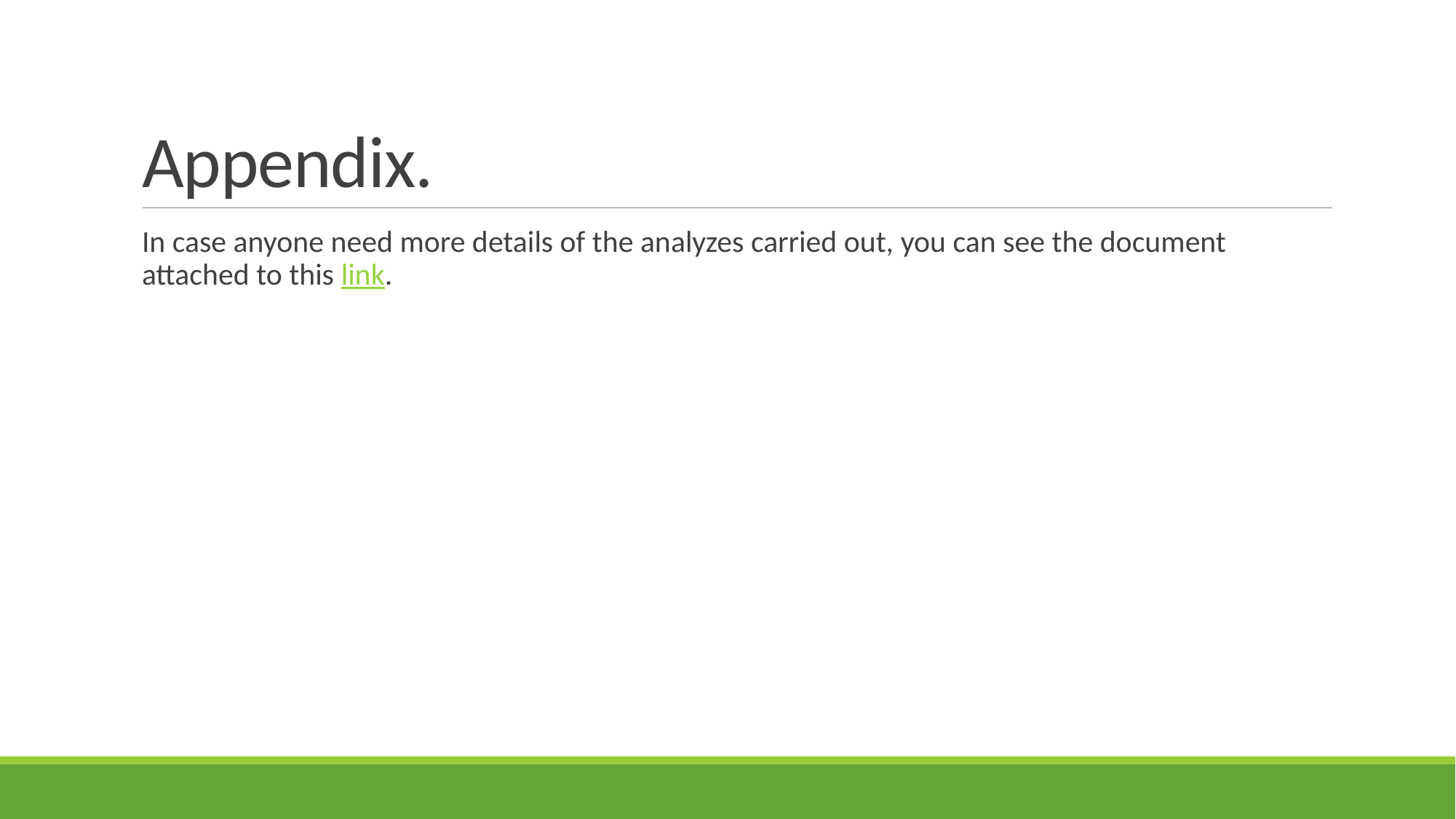

# Appendix.
In case anyone need more details of the analyzes carried out, you can see the document attached to this link.